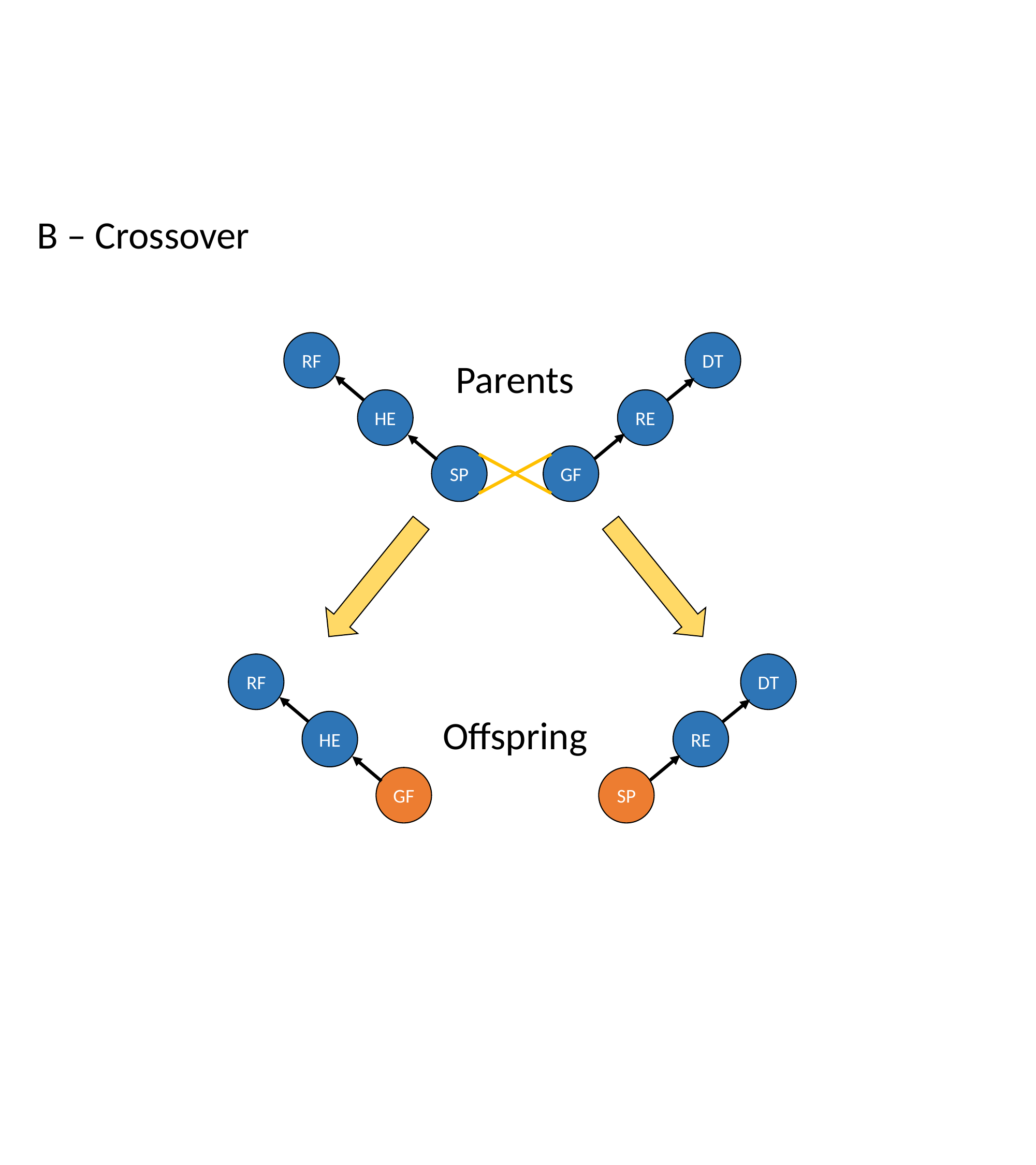

B – Crossover
RF
DT
Parents
HE
RE
SP
GF

RF
DT
Offspring
HE
RE
GF
SP